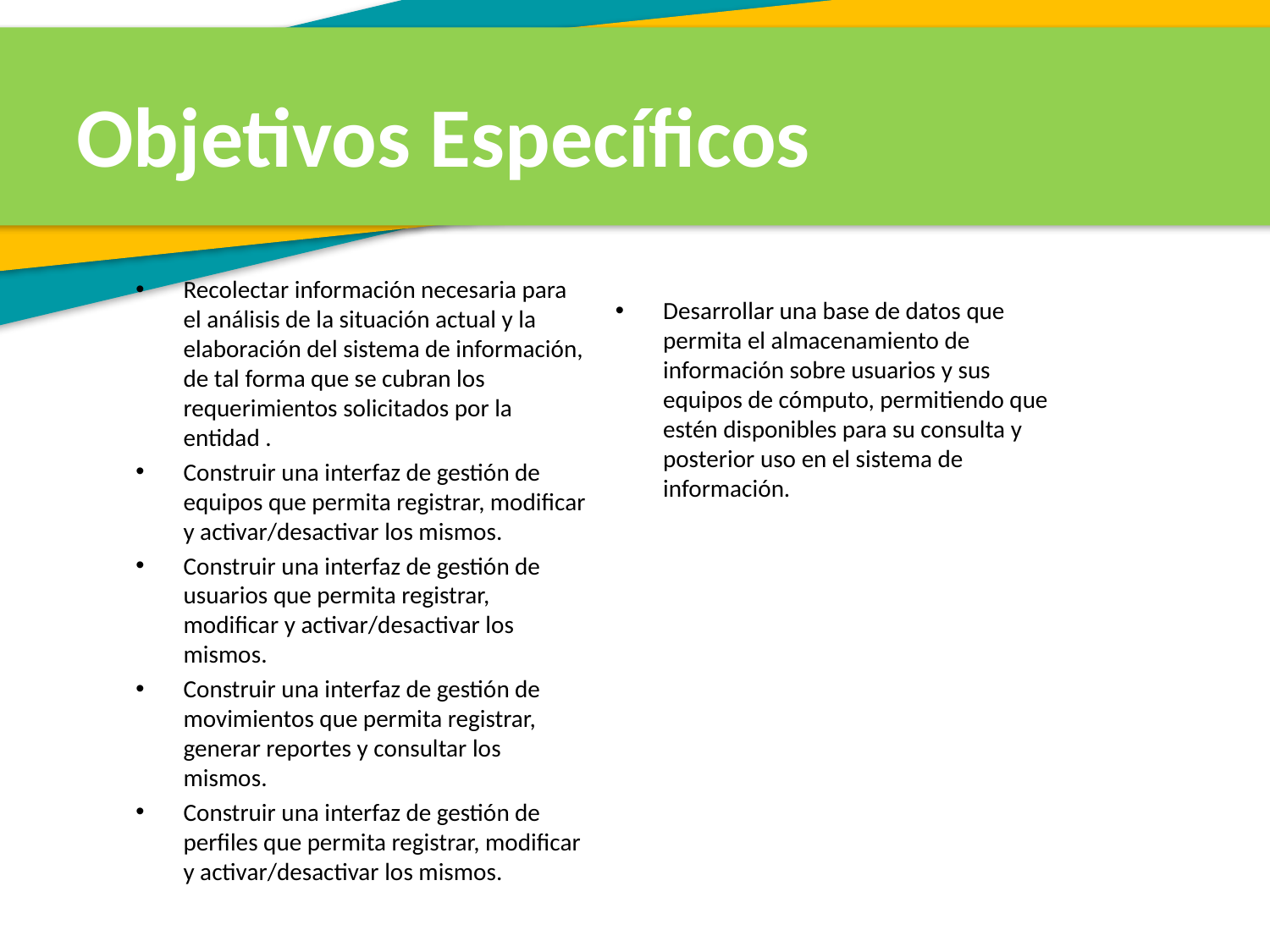

Objetivos Específicos
Recolectar información necesaria para el análisis de la situación actual y la elaboración del sistema de información, de tal forma que se cubran los requerimientos solicitados por la entidad .
Construir una interfaz de gestión de equipos que permita registrar, modificar y activar/desactivar los mismos.
Construir una interfaz de gestión de usuarios que permita registrar, modificar y activar/desactivar los mismos.
Construir una interfaz de gestión de movimientos que permita registrar, generar reportes y consultar los mismos.
Construir una interfaz de gestión de perfiles que permita registrar, modificar y activar/desactivar los mismos.

Desarrollar una base de datos que permita el almacenamiento de información sobre usuarios y sus equipos de cómputo, permitiendo que estén disponibles para su consulta y posterior uso en el sistema de información.

Objetivos